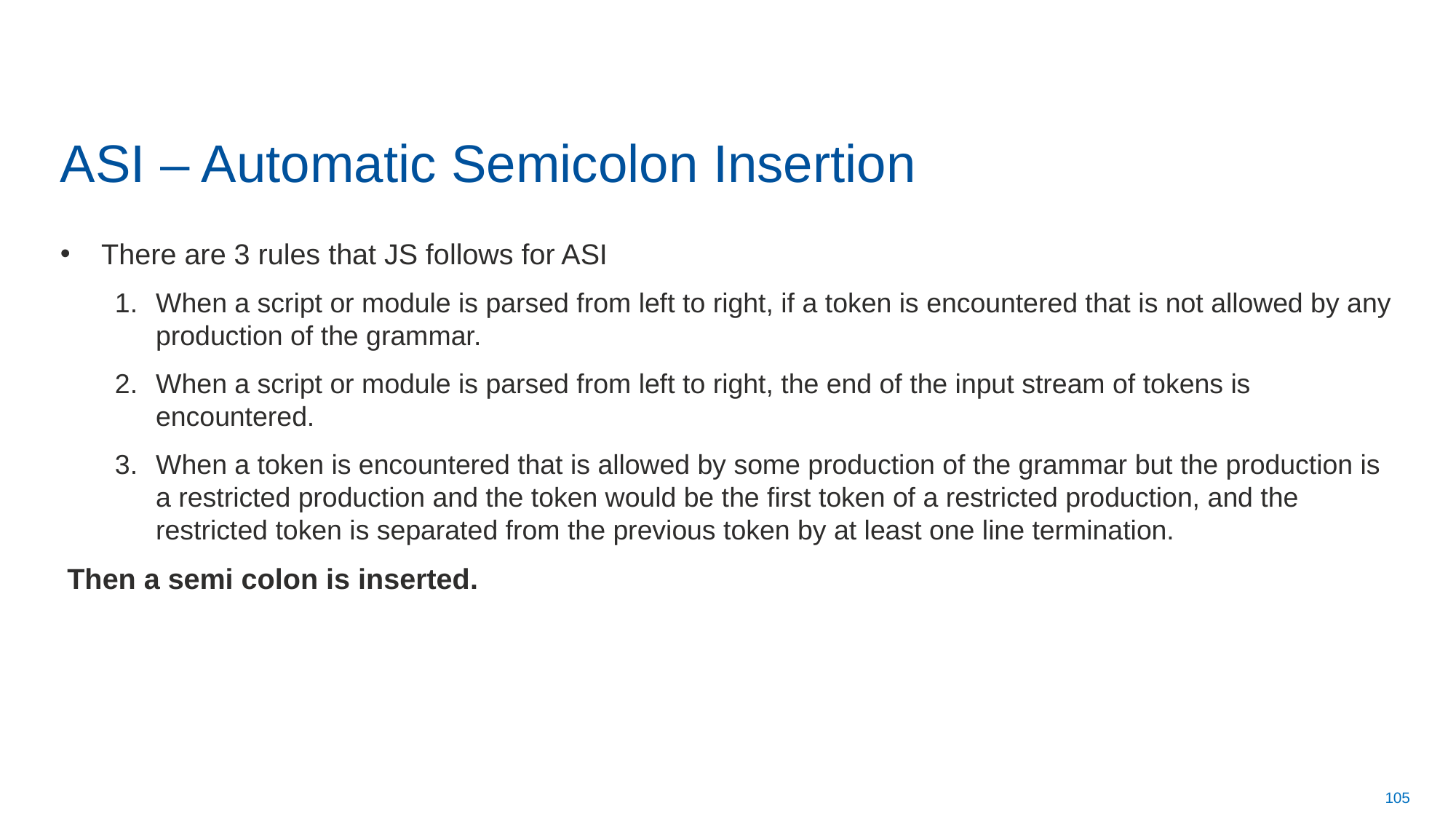

# ASI – Automatic Semicolon Insertion
There are 3 rules that JS follows for ASI
When a script or module is parsed from left to right, if a token is encountered that is not allowed by any production of the grammar.
When a script or module is parsed from left to right, the end of the input stream of tokens is encountered.
When a token is encountered that is allowed by some production of the grammar but the production is a restricted production and the token would be the first token of a restricted production, and the restricted token is separated from the previous token by at least one line termination.
Then a semi colon is inserted.